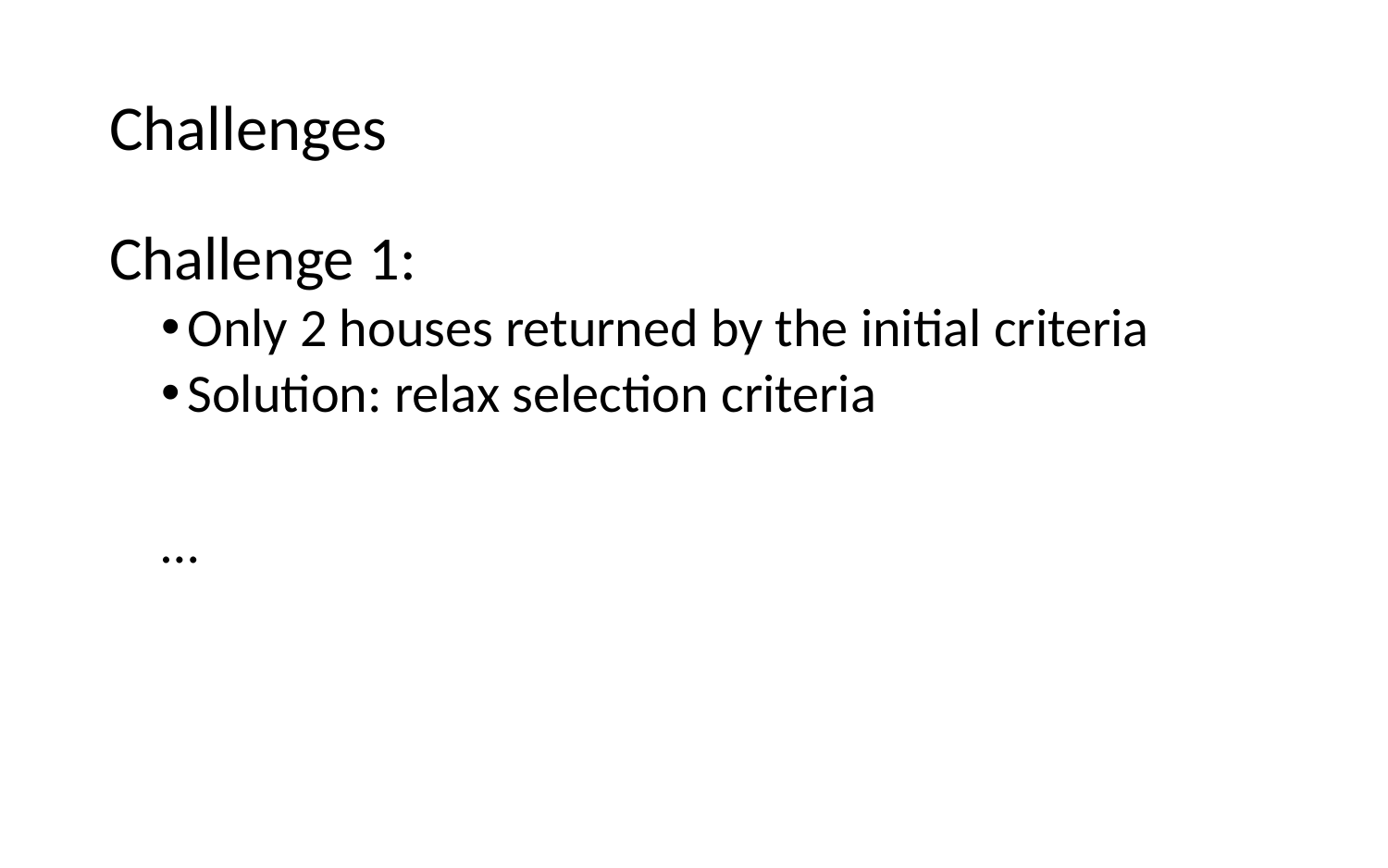

# Challenges
Challenge 1:
Only 2 houses returned by the initial criteria
Solution: relax selection criteria

…